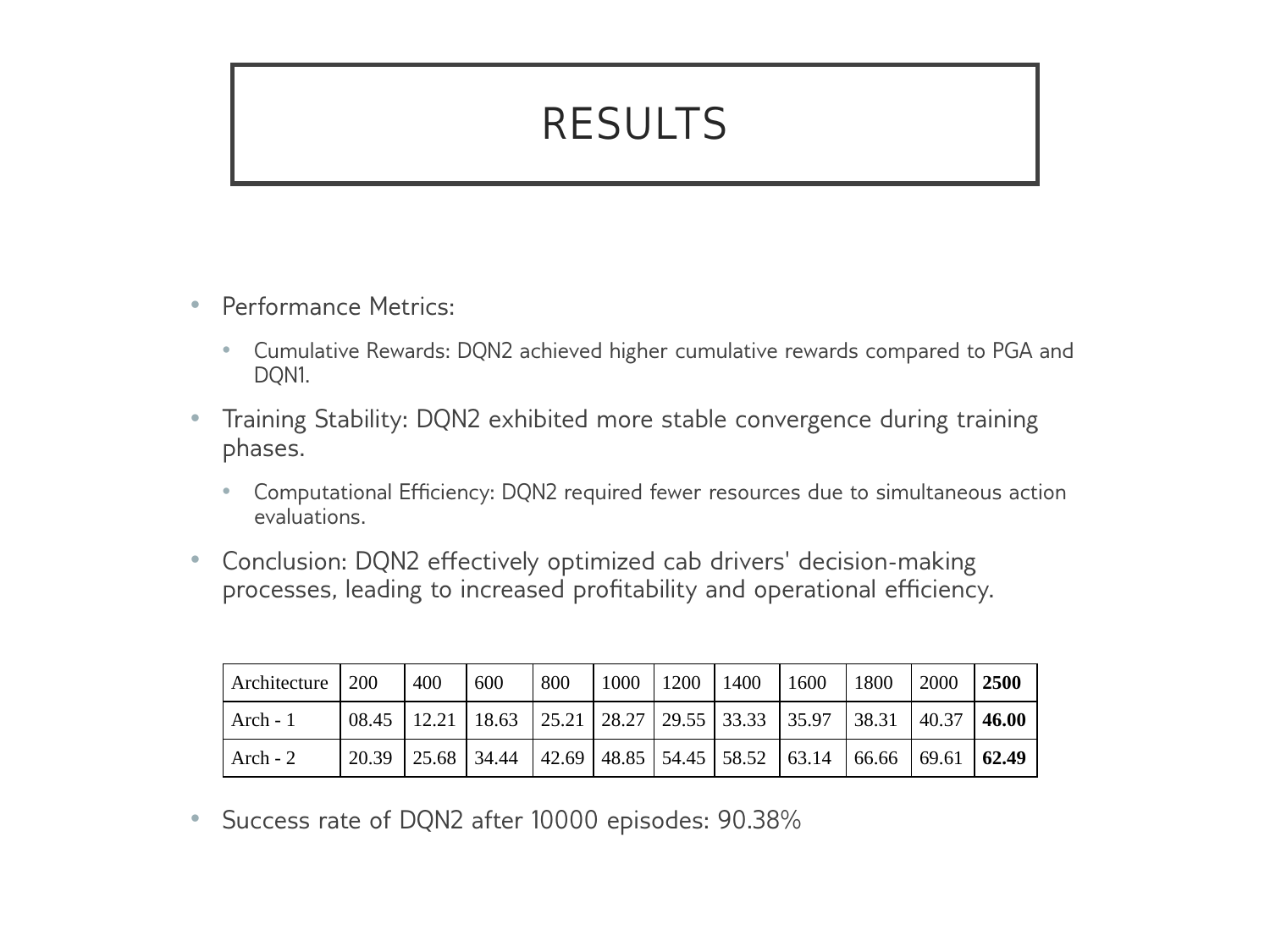

# Results
Performance Metrics:
Cumulative Rewards: DQN2 achieved higher cumulative rewards compared to PGA and DQN1.
Training Stability: DQN2 exhibited more stable convergence during training phases.
Computational Efficiency: DQN2 required fewer resources due to simultaneous action evaluations.
Conclusion: DQN2 effectively optimized cab drivers' decision-making processes, leading to increased profitability and operational efficiency.

Success rate of DQN2 after 10000 episodes: 90.38%
| Architecture | 200 | 400 | 600 | 800 | 1000 | 1200 | 1400 | 1600 | 1800 | 2000 | 2500 |
| --- | --- | --- | --- | --- | --- | --- | --- | --- | --- | --- | --- |
| Arch - 1 | 08.45 | 12.21 | 18.63 | 25.21 | 28.27 | 29.55 | 33.33 | 35.97 | 38.31 | 40.37 | 46.00 |
| Arch - 2 | 20.39 | 25.68 | 34.44 | 42.69 | 48.85 | 54.45 | 58.52 | 63.14 | 66.66 | 69.61 | 62.49 |